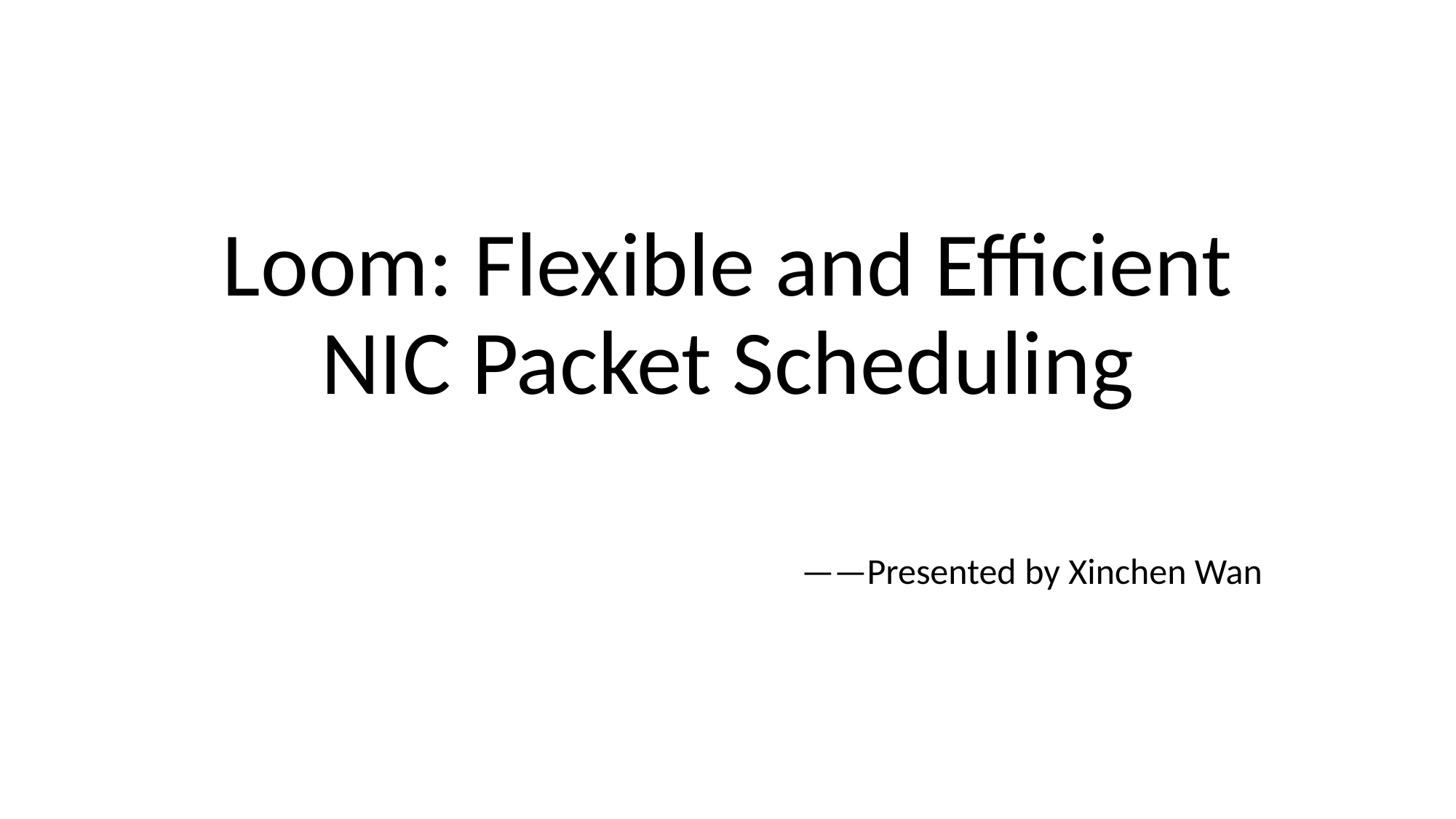

# Loom: Flexible and Efficient NIC Packet Scheduling
——Presented by Xinchen Wan